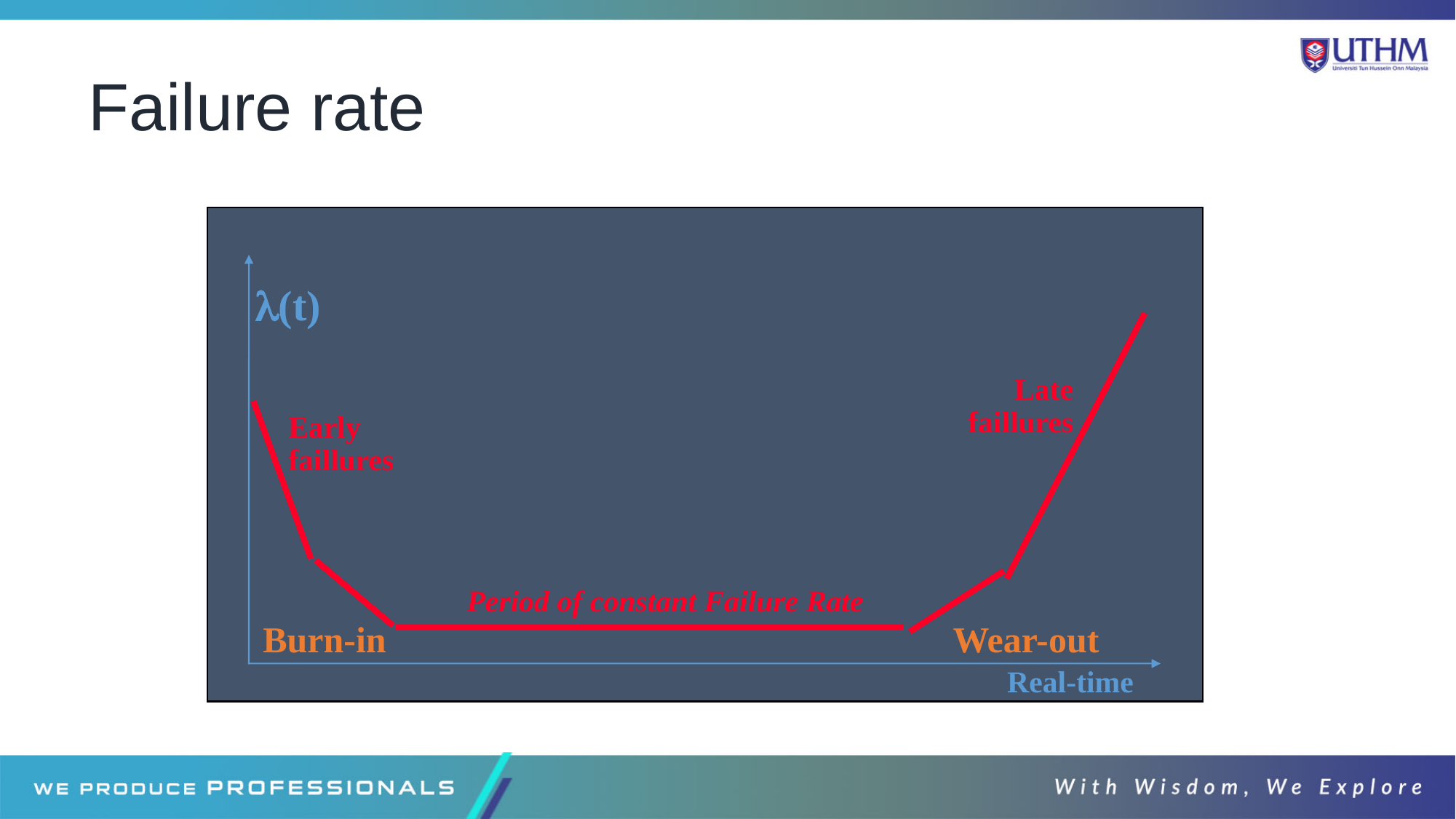

# Failure rate

λ(t)

Late
faillures

Early
faillures

Period of constant Failure Rate
Burn-in
Wear-out

Real-time